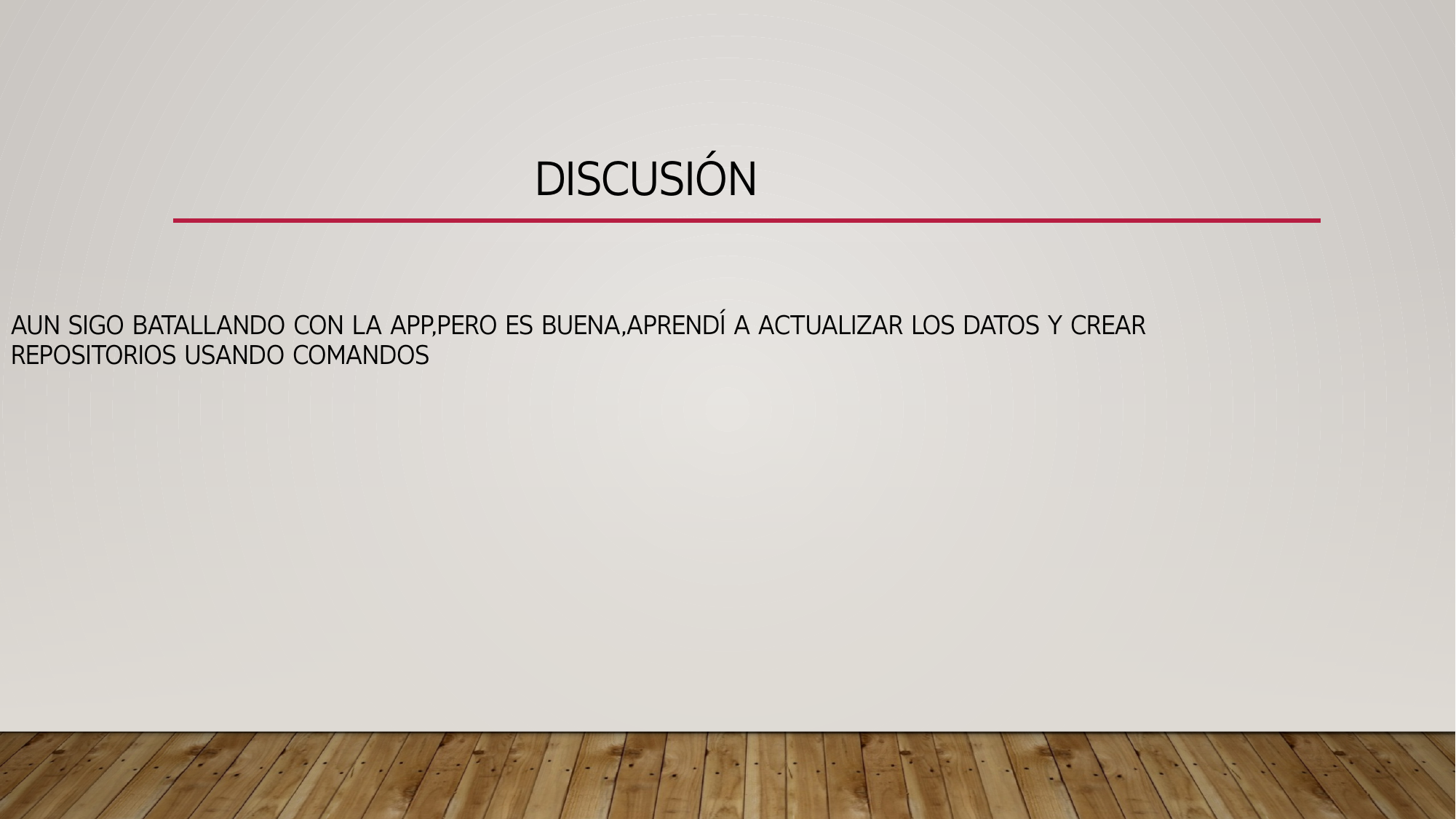

# discusión aun sigo batallando con la app,pero es buena,aprendí a actualizar los datos y crear repositorios usando comandos